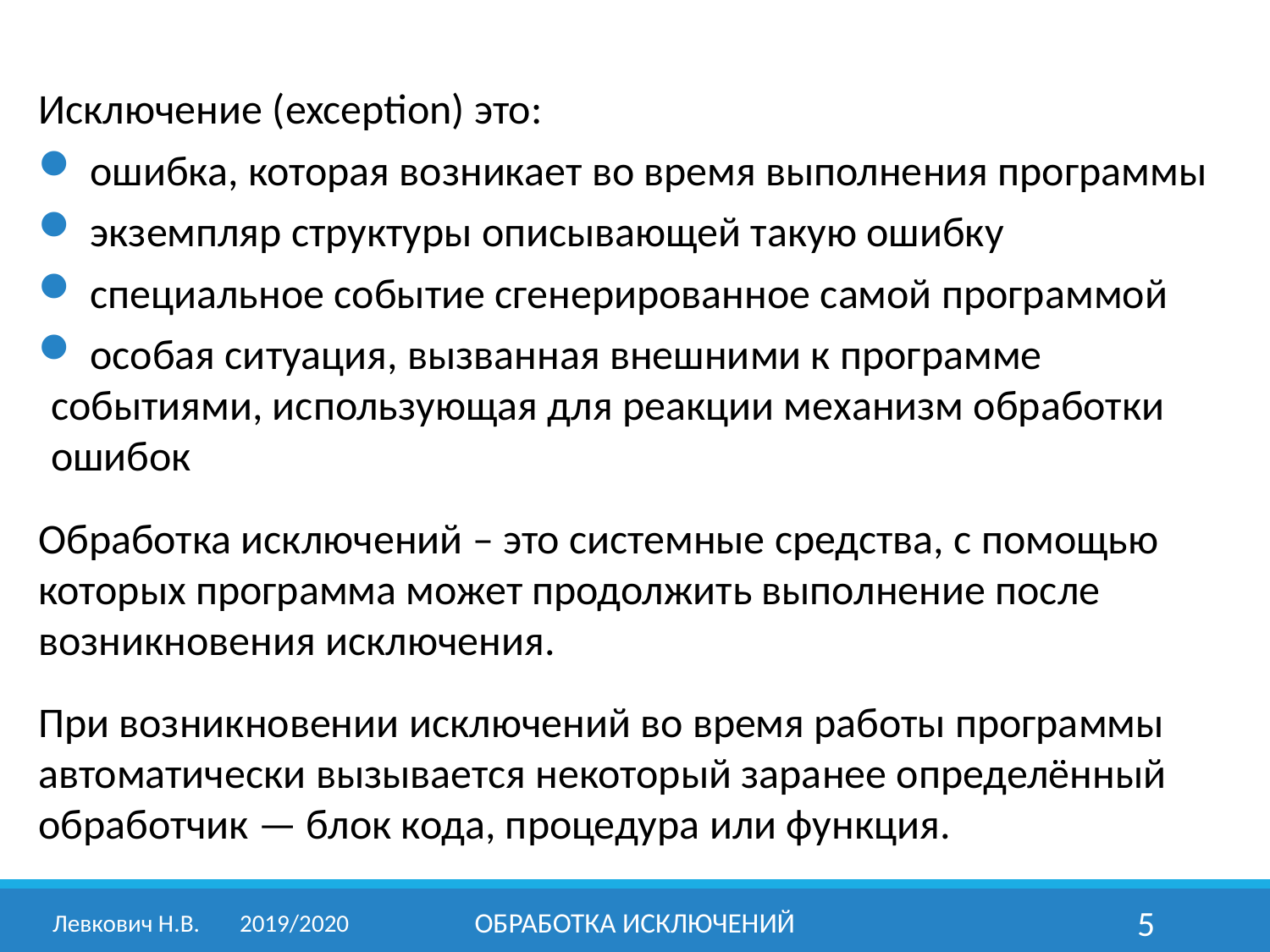

Исключение (exception) это:
 ошибка, которая возникает во время выполнения программы
 экземпляр структуры описывающей такую ошибку
 специальное событие сгенерированное самой программой
 особая ситуация, вызванная внешними к программе событиями, использующая для реакции механизм обработки ошибок
Обработка исключений – это системные средства, с помощью которых программа может продолжить выполнение после возникновения исключения.
При возникновении исключений во время работы программы автоматически вызывается некоторый заранее определённый обработчик — блок кода, процедура или функция.
Левкович Н.В.	2019/2020
Обработка исключений
5